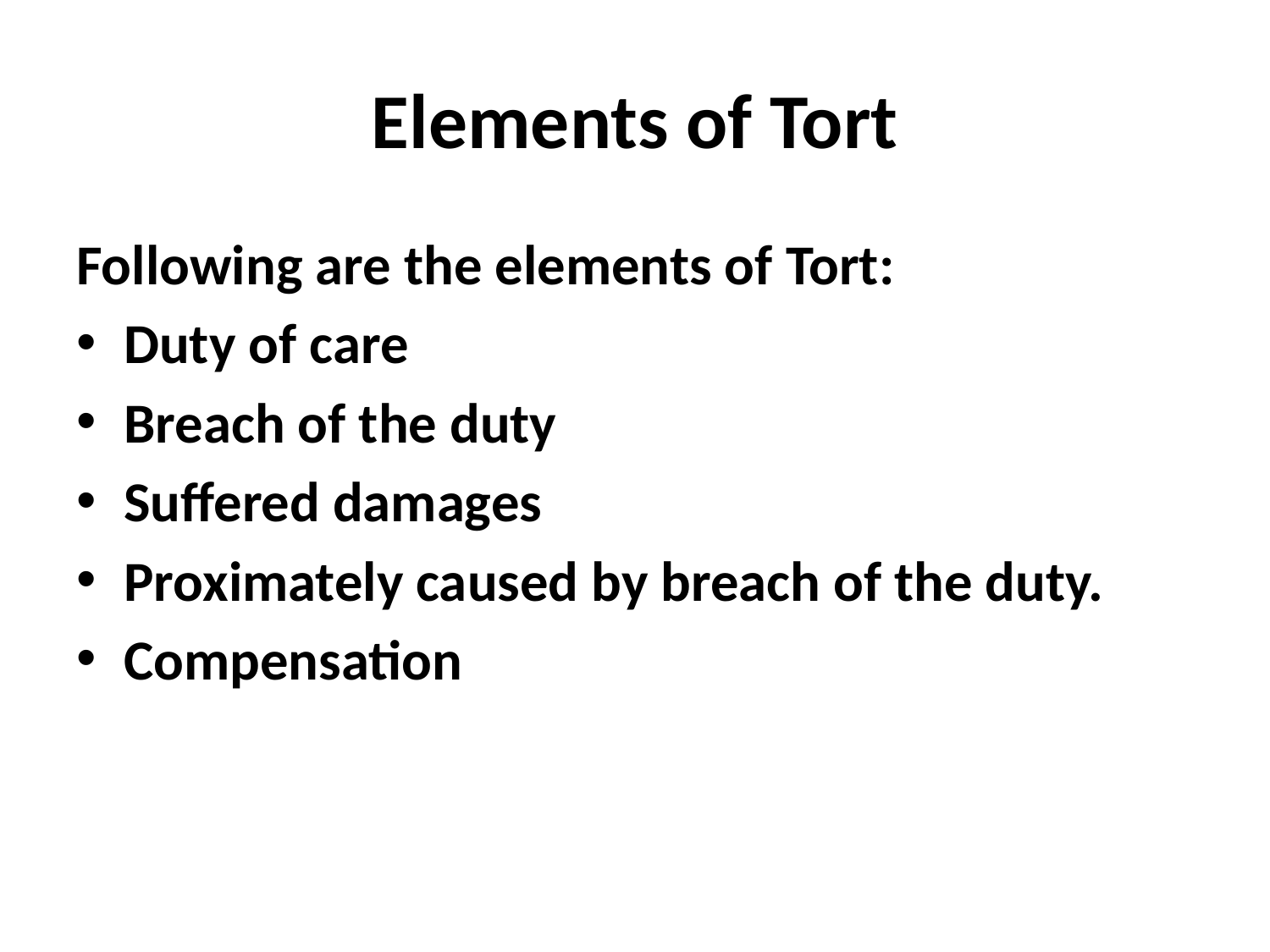

# Elements of Tort
Following are the elements of Tort:
Duty of care
Breach of the duty
Suffered damages
Proximately caused by breach of the duty.
Compensation